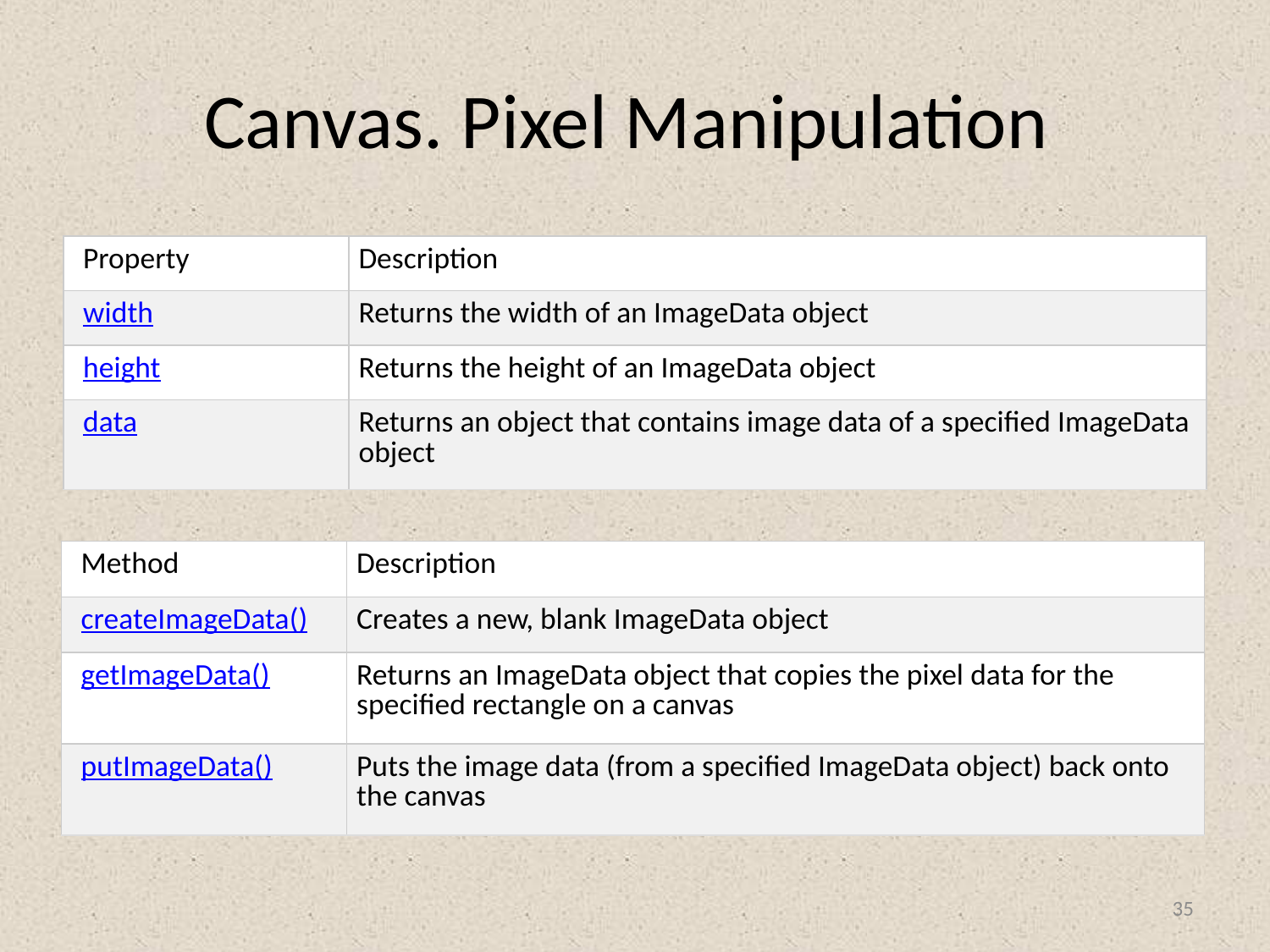

# Canvas. Pixel Manipulation

| Property | Description |
| --- | --- |
| width | Returns the width of an ImageData object |
| height | Returns the height of an ImageData object |
| data | Returns an object that contains image data of a specified ImageData object |
| Method | Description |
| --- | --- |
| createImageData() | Creates a new, blank ImageData object |
| getImageData() | Returns an ImageData object that copies the pixel data for the specified rectangle on a canvas |
| putImageData() | Puts the image data (from a specified ImageData object) back onto the canvas |
35